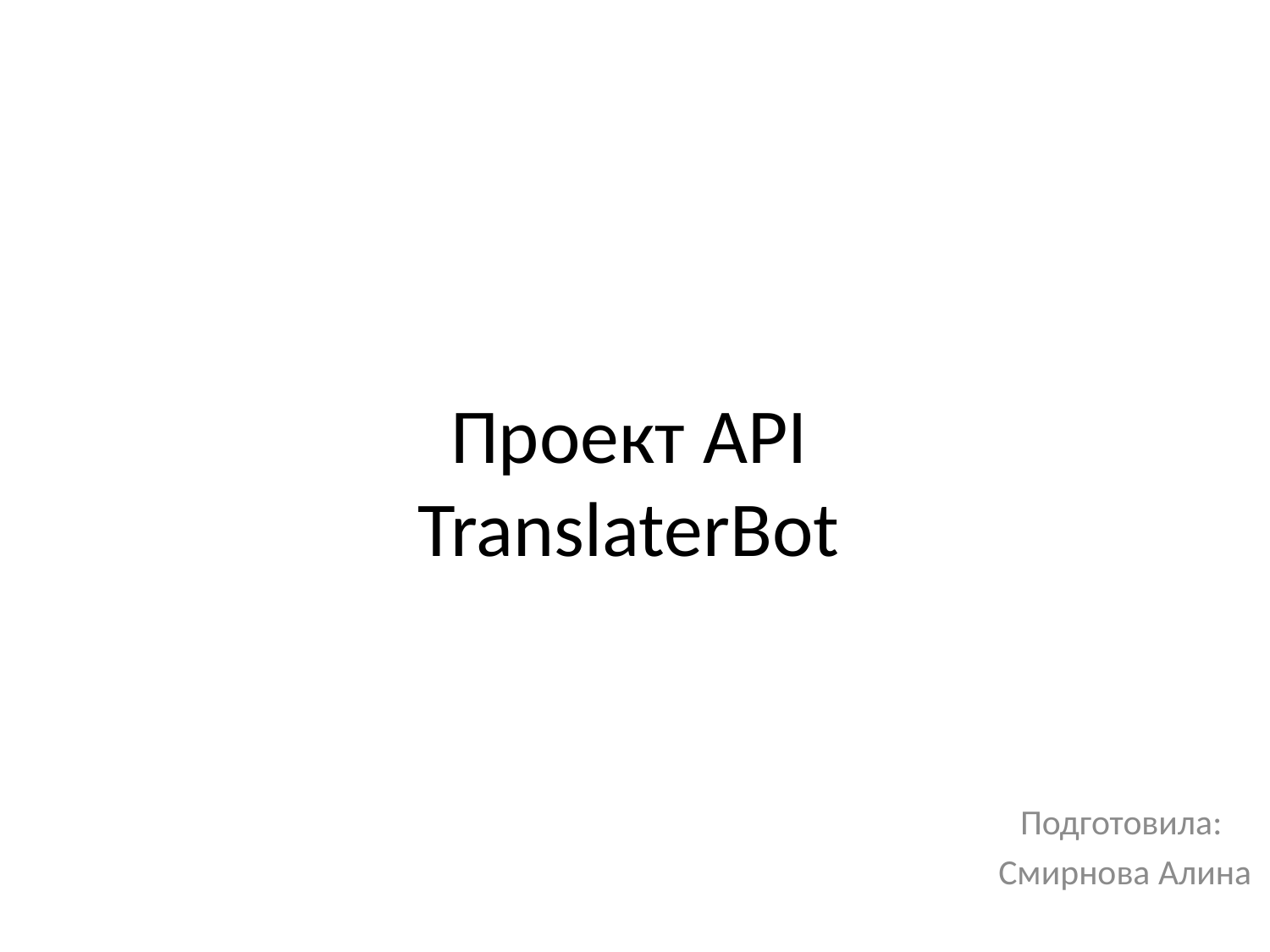

# Проект API TranslaterBot
Подготовила:
 Смирнова Алина